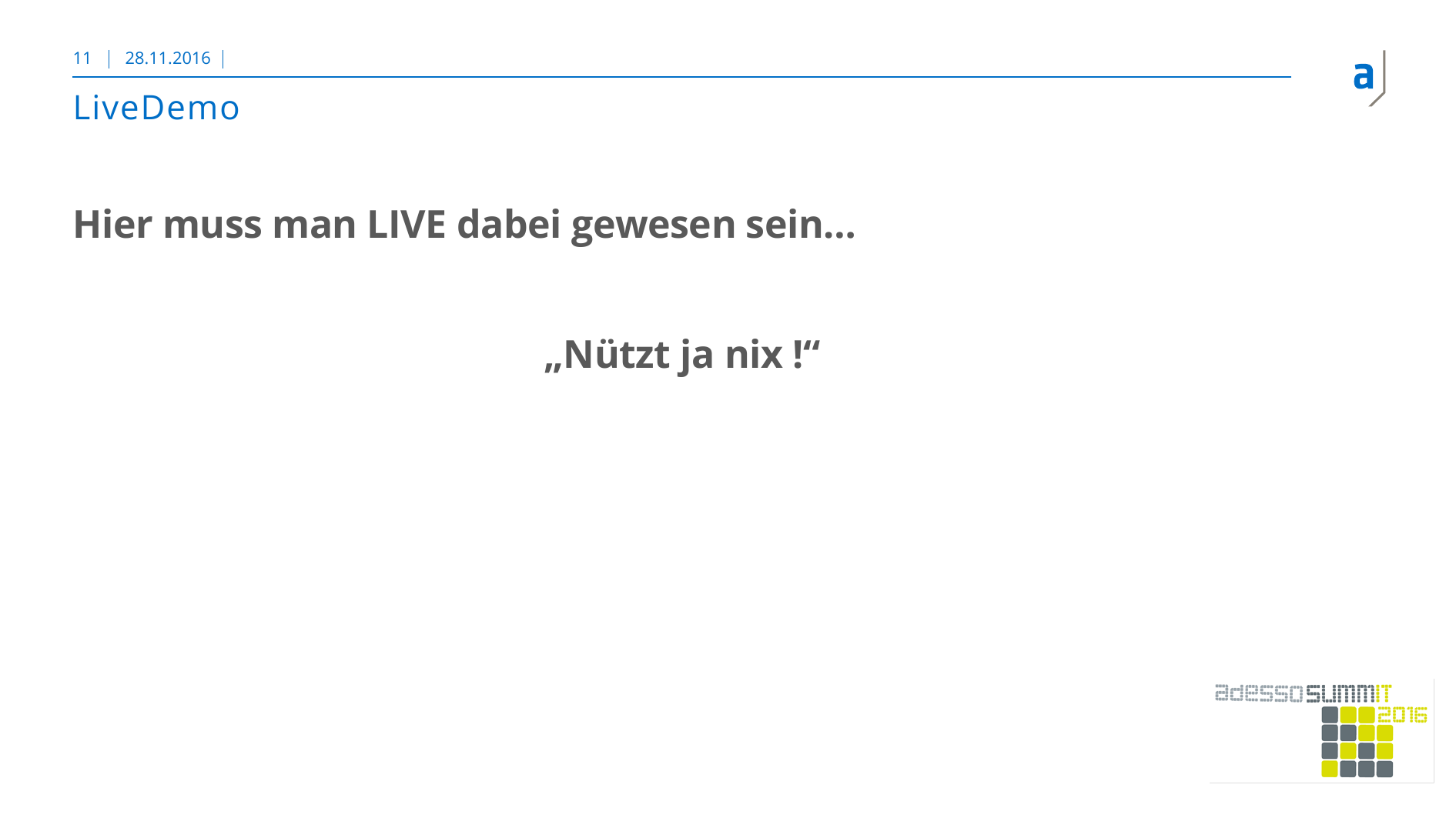

11
28.11.2016

# LiveDemo
Hier muss man LIVE dabei gewesen sein…

„Nützt ja nix !“